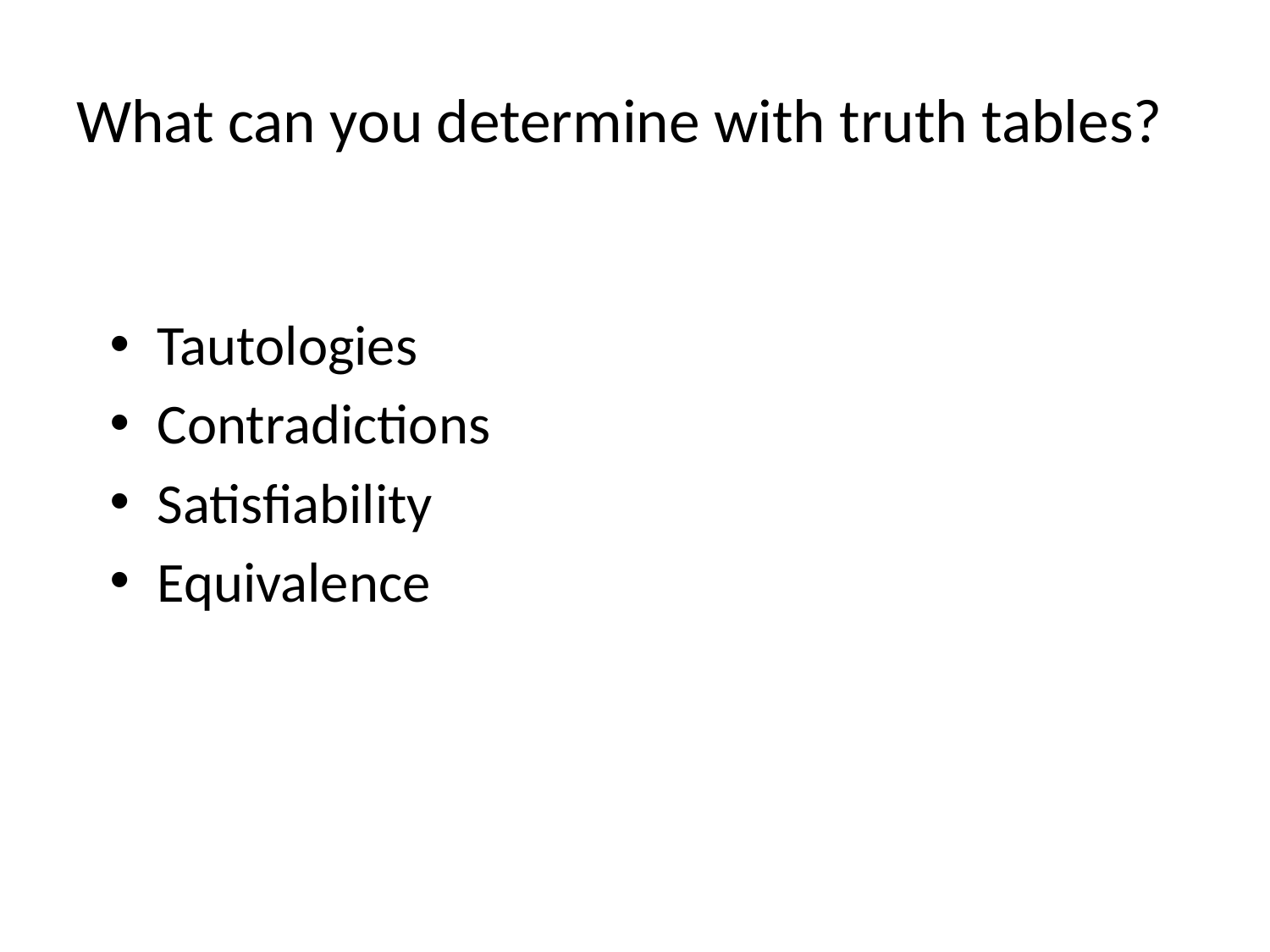

# What can you determine with truth tables?
Tautologies
Contradictions
Satisfiability
Equivalence